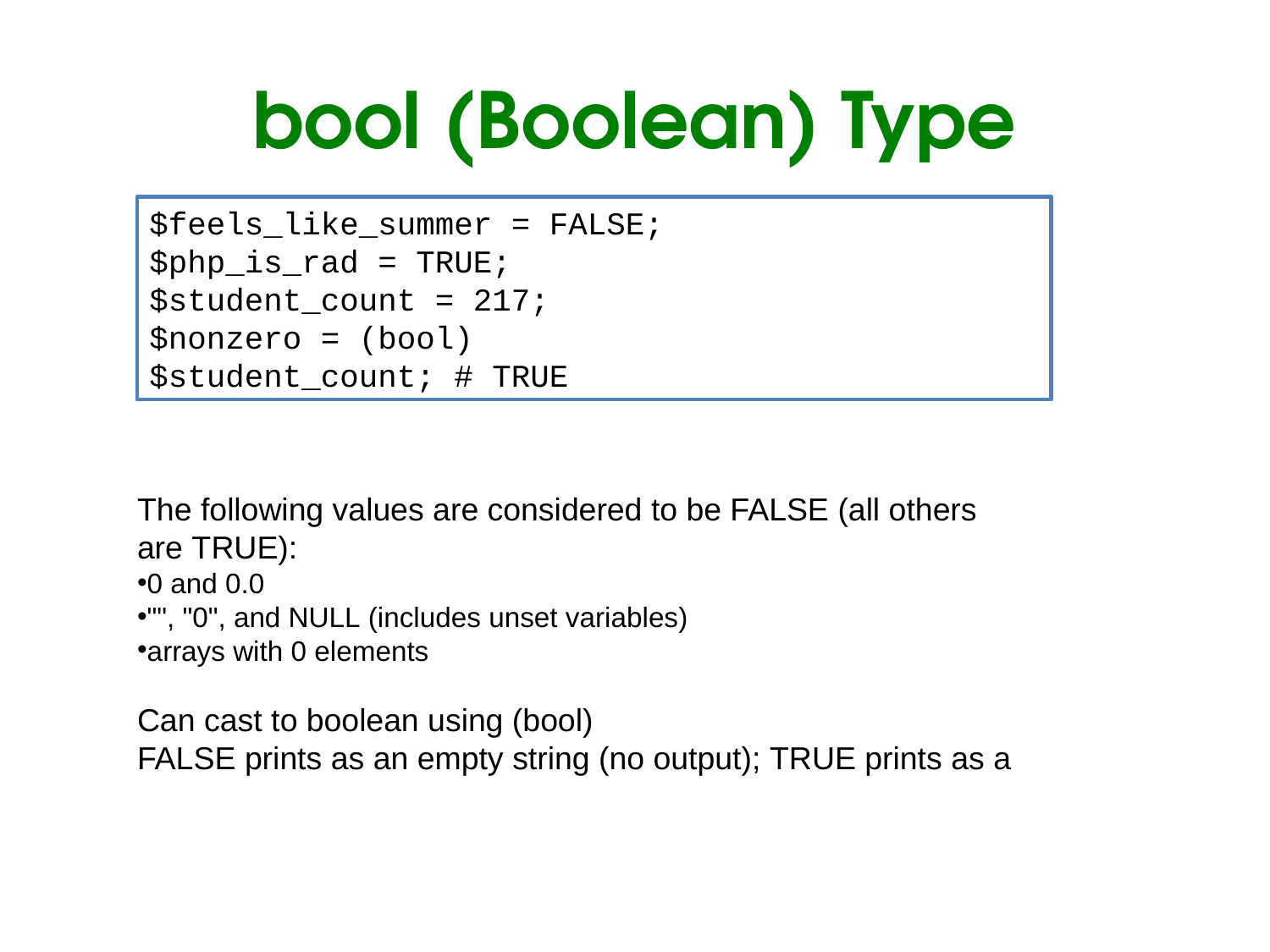

# bool (Boolean) Type
$feels_like_summer = FALSE;
$php_is_rad = TRUE;
$student_count = 217;
$nonzero = (bool)
$student_count; # TRUE
The following values are considered to be FALSE (all others are TRUE):
0 and 0.0
"", "0", and NULL (includes unset variables)
arrays with 0 elements

Can cast to boolean using (bool)
FALSE prints as an empty string (no output); TRUE prints as a 1